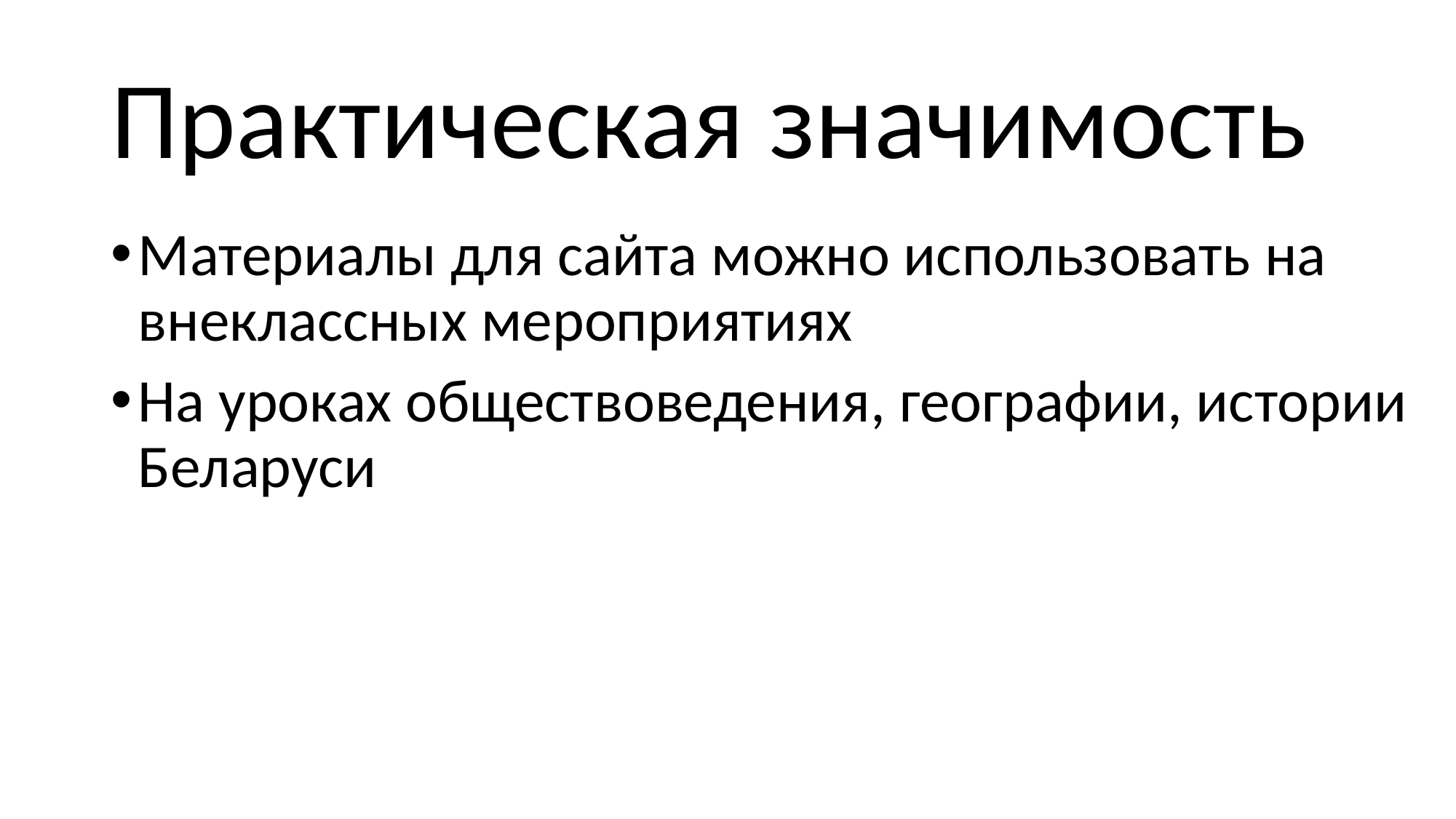

# Практическая значимость
Материалы для сайта можно использовать на внеклассных мероприятиях
На уроках обществоведения, географии, истории Беларуси